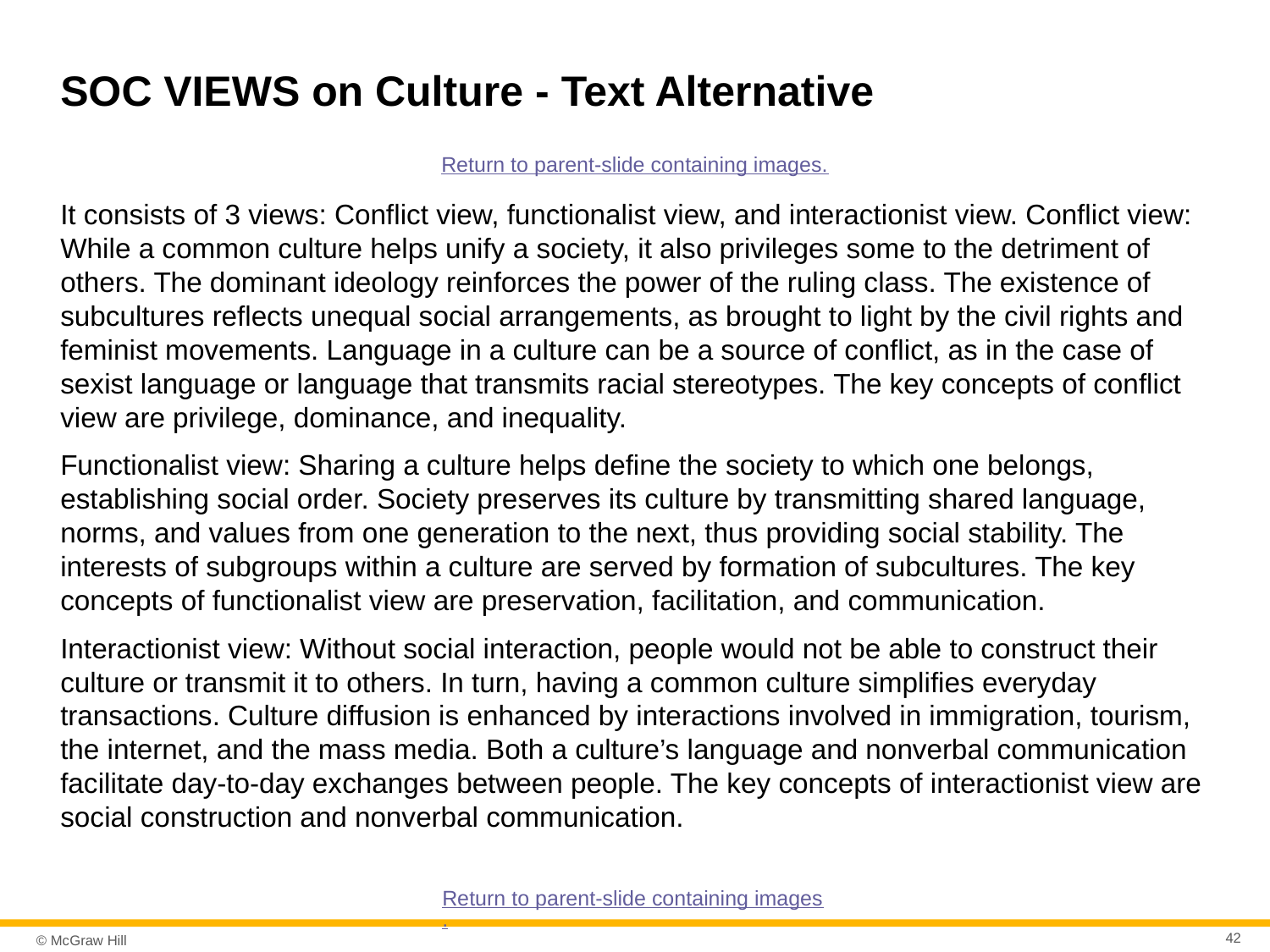

# SOC VIEWS on Culture - Text Alternative
Return to parent-slide containing images.
It consists of 3 views: Conflict view, functionalist view, and interactionist view. Conflict view: While a common culture helps unify a society, it also privileges some to the detriment of others. The dominant ideology reinforces the power of the ruling class. The existence of subcultures reflects unequal social arrangements, as brought to light by the civil rights and feminist movements. Language in a culture can be a source of conflict, as in the case of sexist language or language that transmits racial stereotypes. The key concepts of conflict view are privilege, dominance, and inequality.
Functionalist view: Sharing a culture helps define the society to which one belongs, establishing social order. Society preserves its culture by transmitting shared language, norms, and values from one generation to the next, thus providing social stability. The interests of subgroups within a culture are served by formation of subcultures. The key concepts of functionalist view are preservation, facilitation, and communication.
Interactionist view: Without social interaction, people would not be able to construct their culture or transmit it to others. In turn, having a common culture simplifies everyday transactions. Culture diffusion is enhanced by interactions involved in immigration, tourism, the internet, and the mass media. Both a culture’s language and nonverbal communication facilitate day-to-day exchanges between people. The key concepts of interactionist view are social construction and nonverbal communication.
Return to parent-slide containing images.